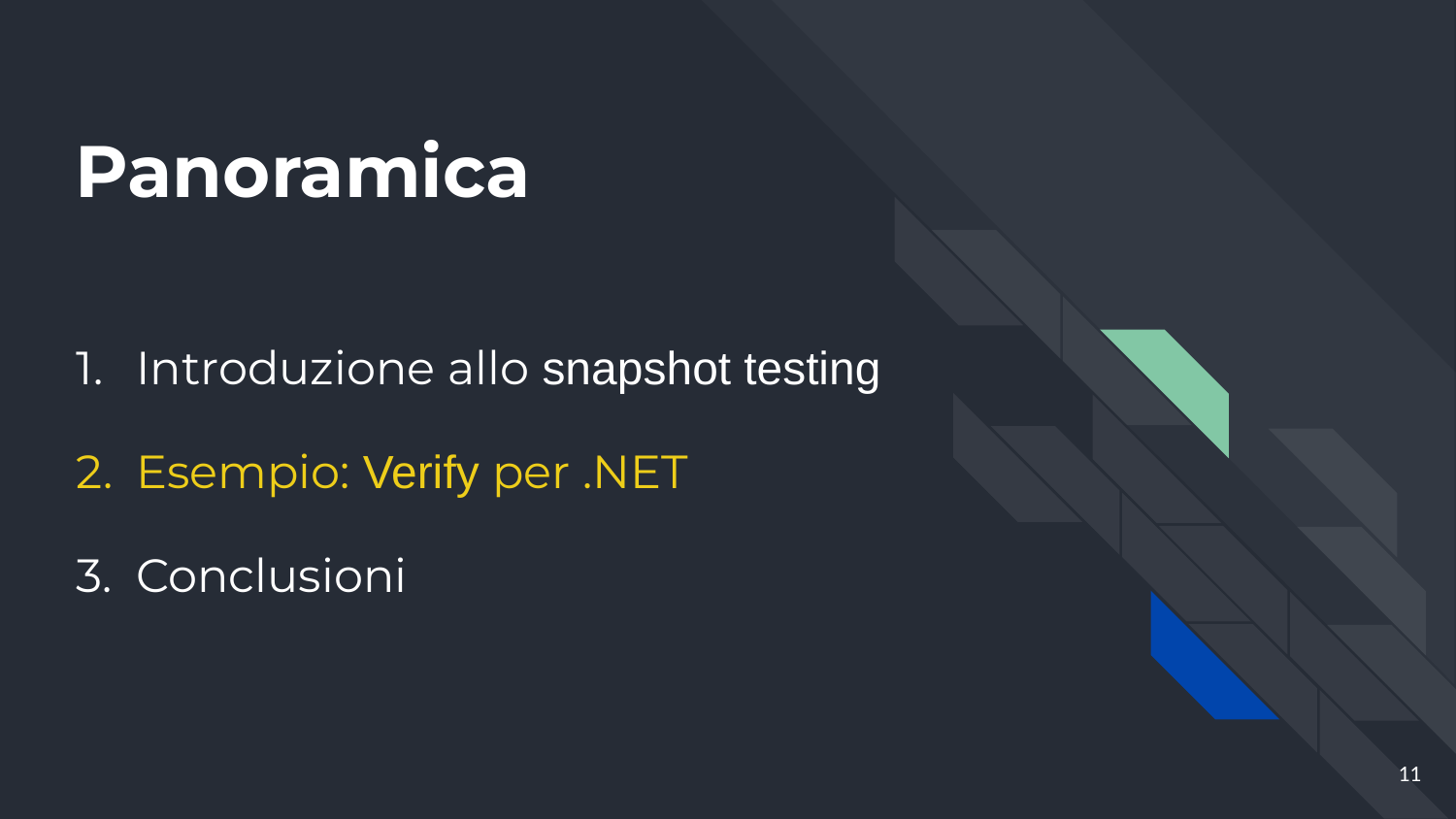

# Panoramica
Introduzione allo snapshot testing
Esempio: Verify per .NET
Conclusioni
11